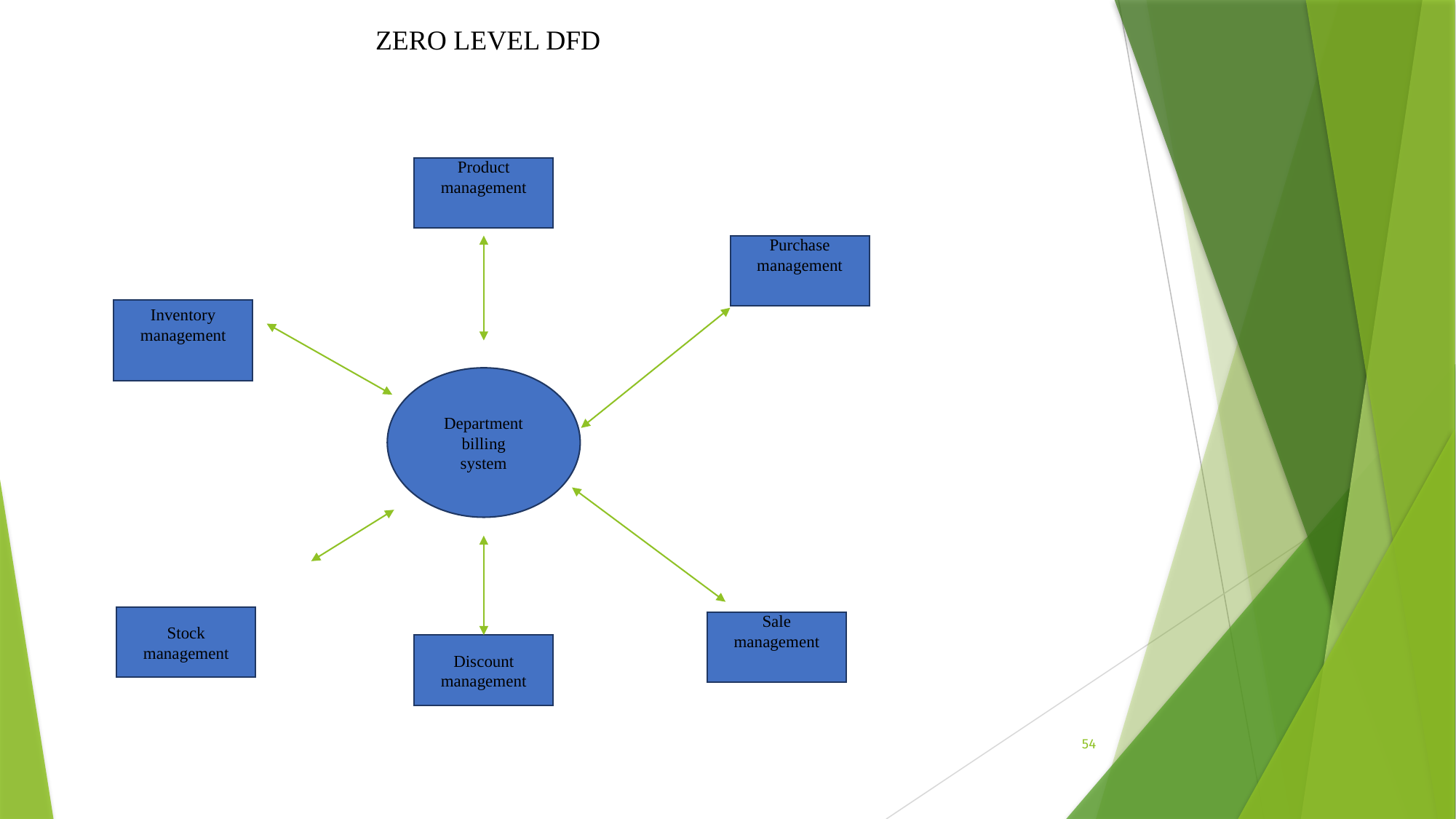

# ZERO LEVEL DFD

Product
management

Purchase
management

Inventory
management

Department billing
system
Stock
management
Sale
management

Discount
management
54